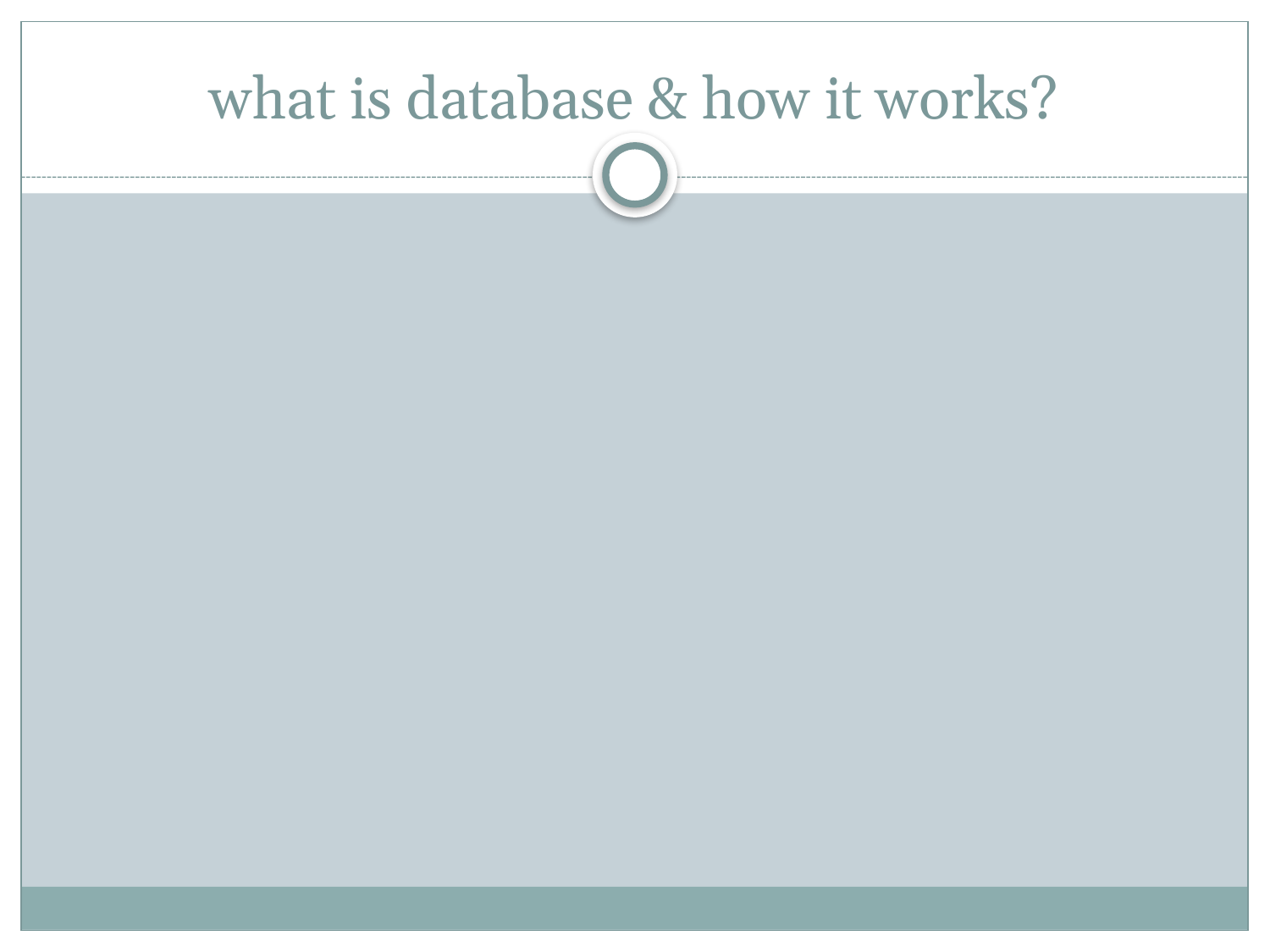

# what is database & how it works?